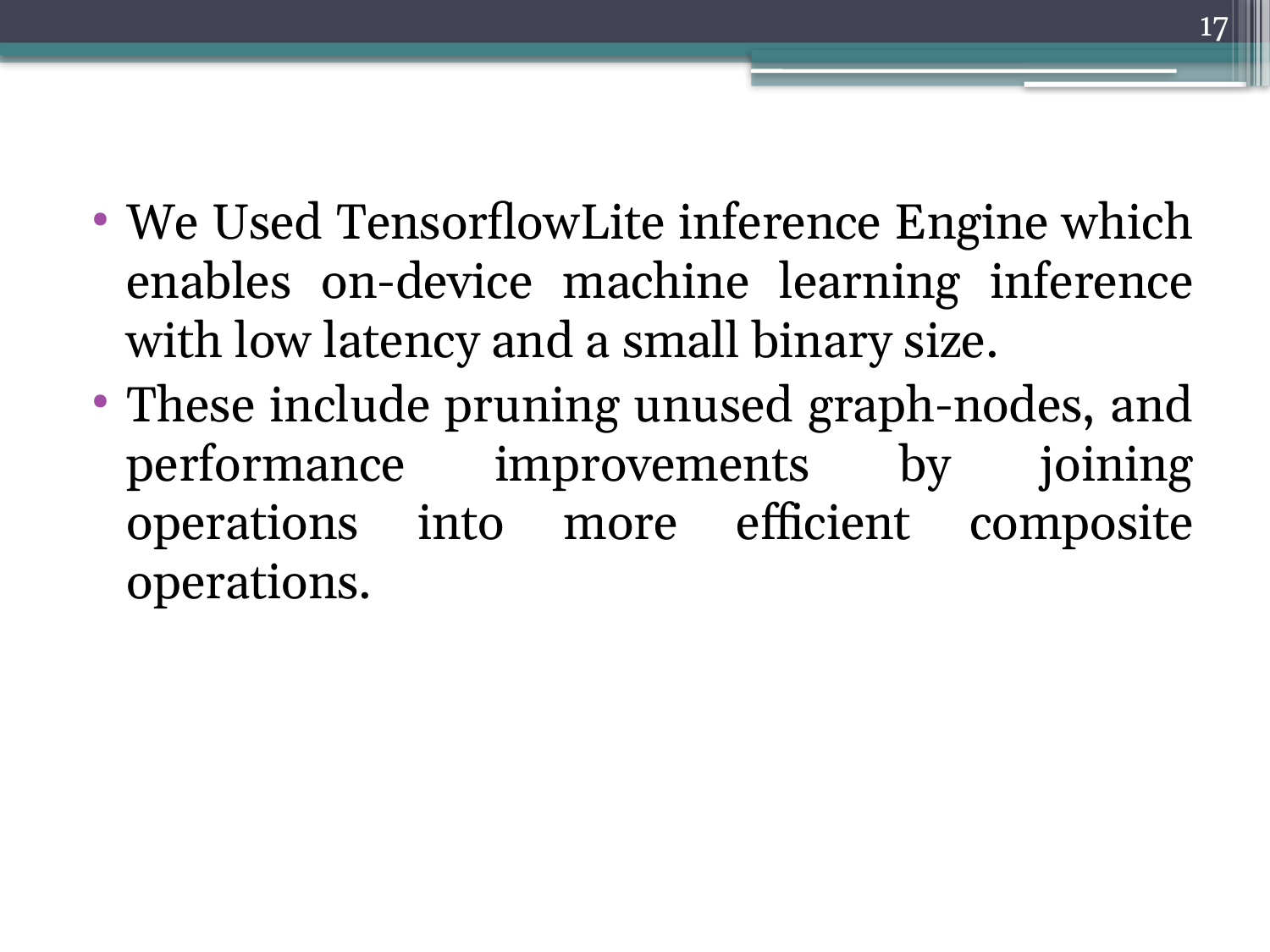

17

We Used TensorflowLite inference Engine which enables on-device machine learning inference with low latency and a small binary size.
These include pruning unused graph-nodes, and performance improvements by joining operations into more efficient composite operations.